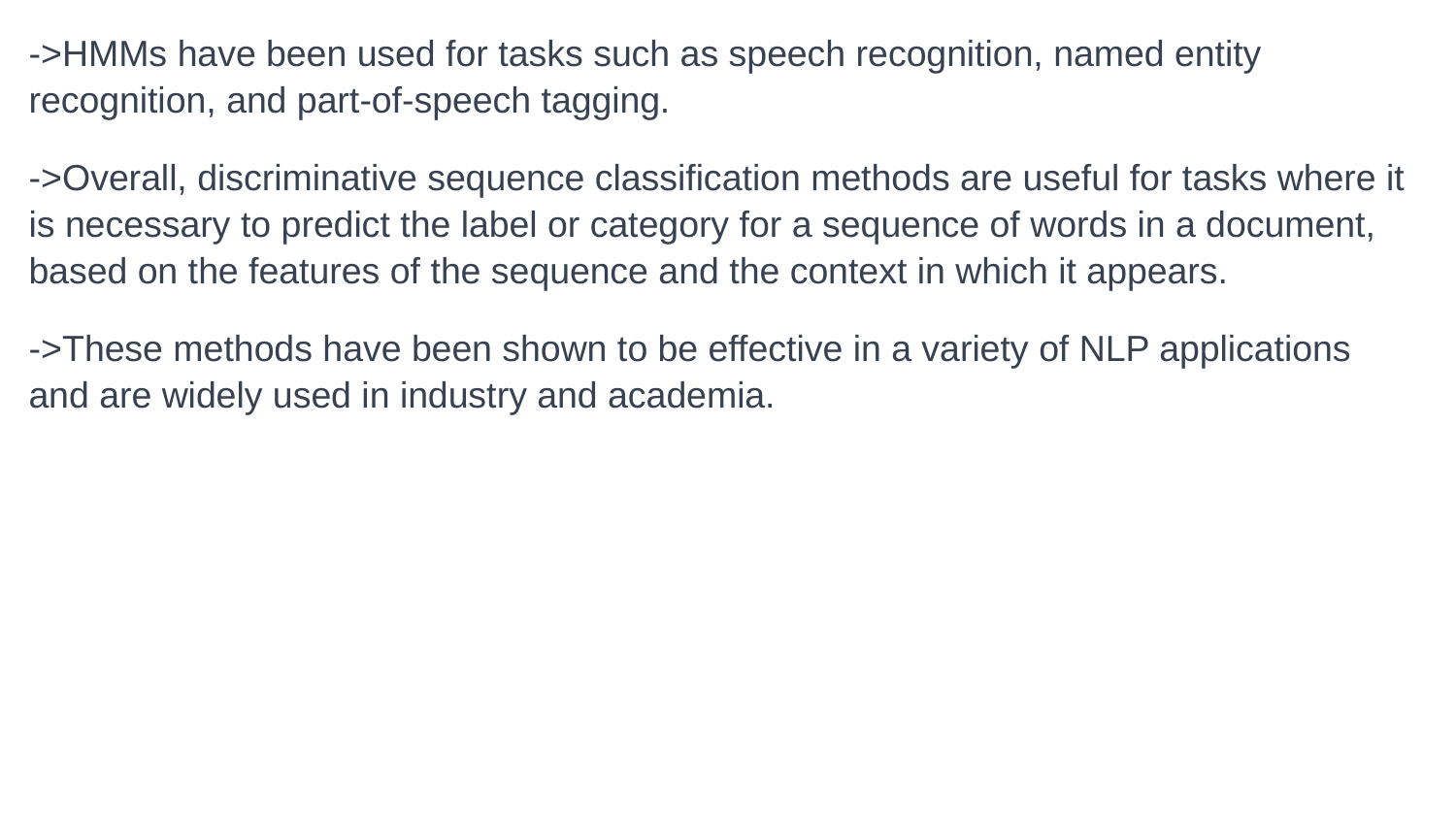

->HMMs have been used for tasks such as speech recognition, named entity recognition, and part-of-speech tagging.
->Overall, discriminative sequence classification methods are useful for tasks where it is necessary to predict the label or category for a sequence of words in a document, based on the features of the sequence and the context in which it appears.
->These methods have been shown to be effective in a variety of NLP applications and are widely used in industry and academia.